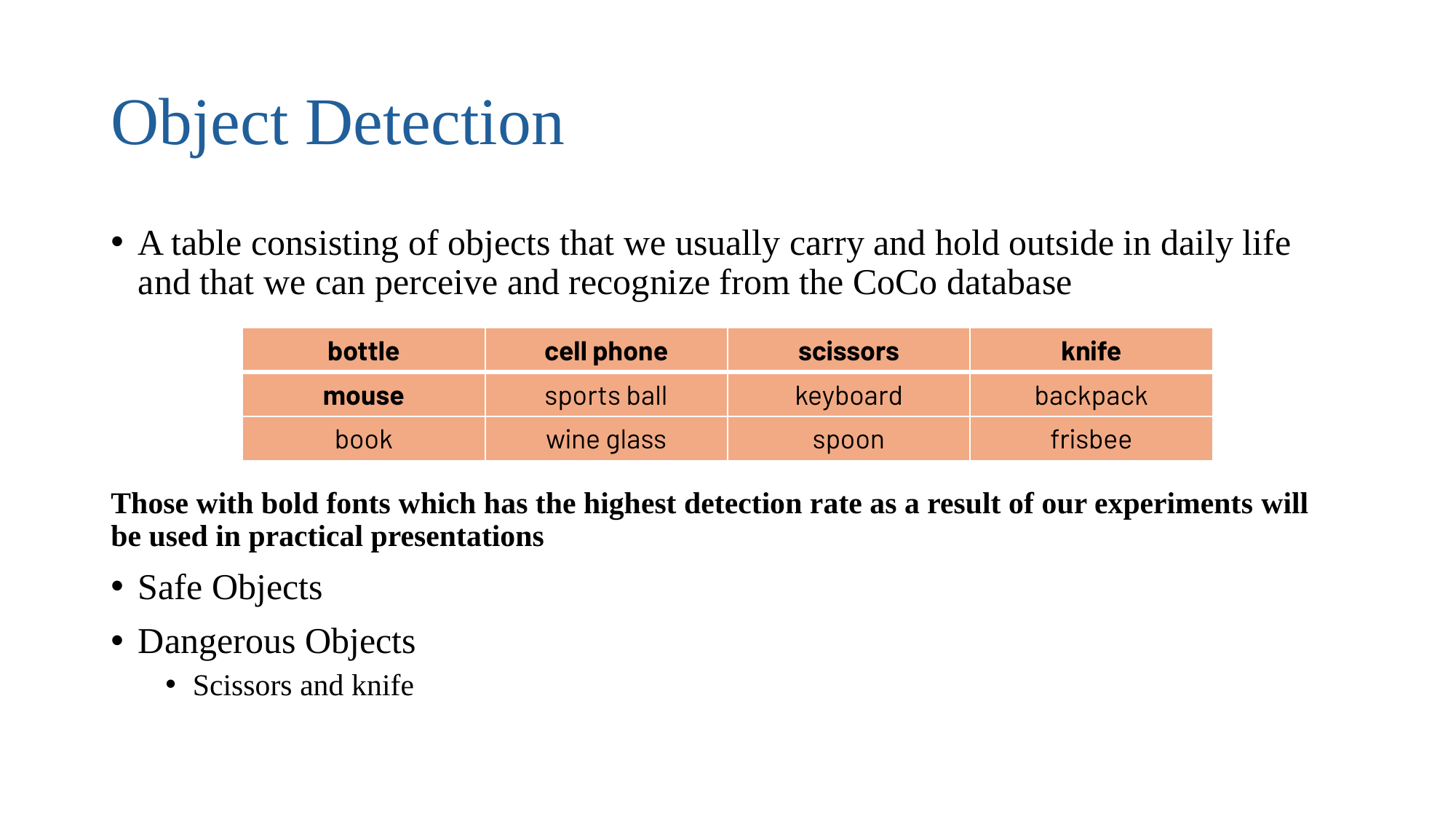

# Object Detection
A table consisting of objects that we usually carry and hold outside in daily life and that we can perceive and recognize from the CoCo database

Those with bold fonts which has the highest detection rate as a result of our experiments will be used in practical presentations
Safe Objects
Dangerous Objects
Scissors and knife
| bottle | cell phone | scissors | knife |
| --- | --- | --- | --- |
| mouse | sports ball | keyboard | backpack |
| book | wine glass | spoon | frisbee |